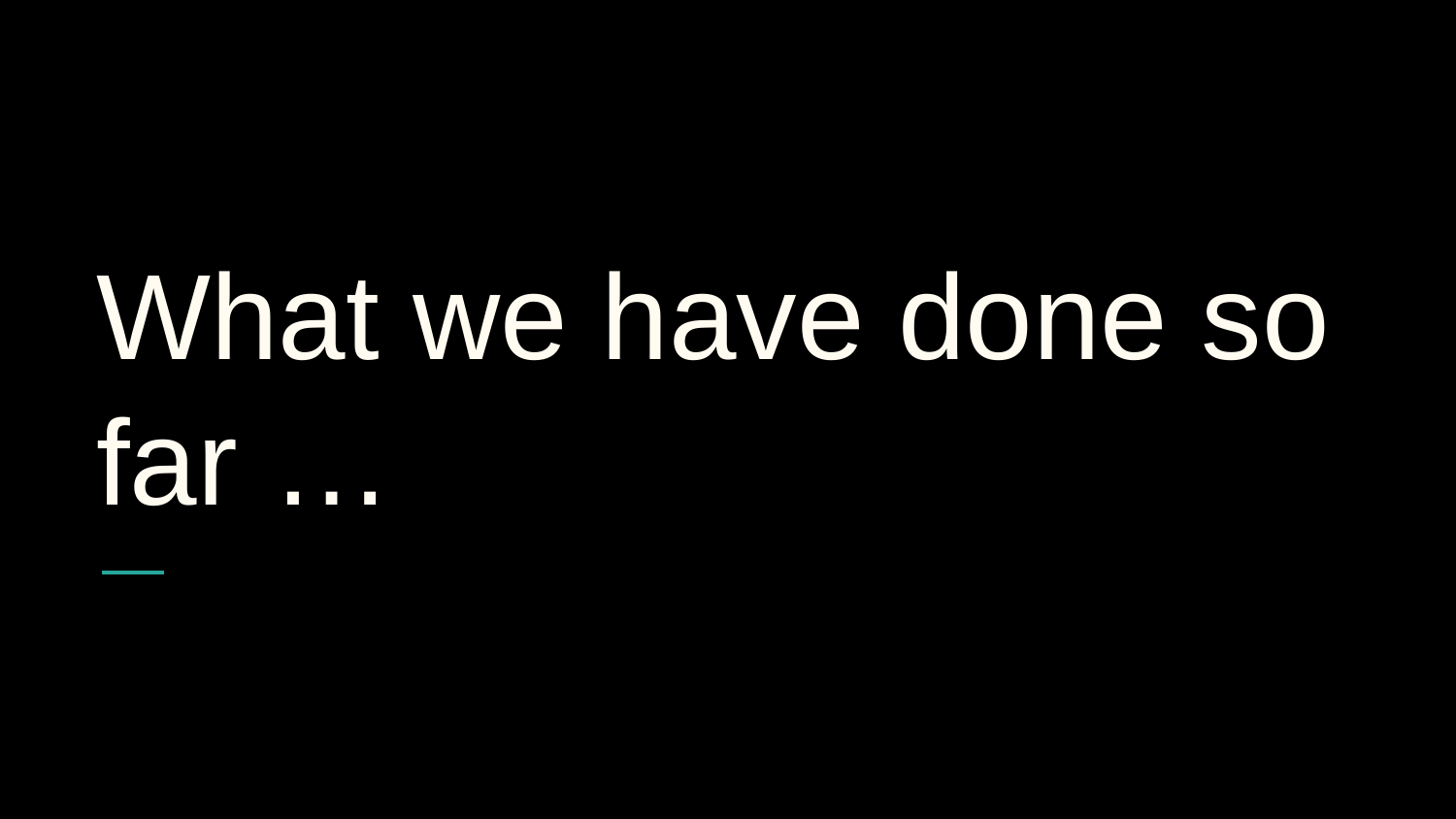

# What we have done so far …